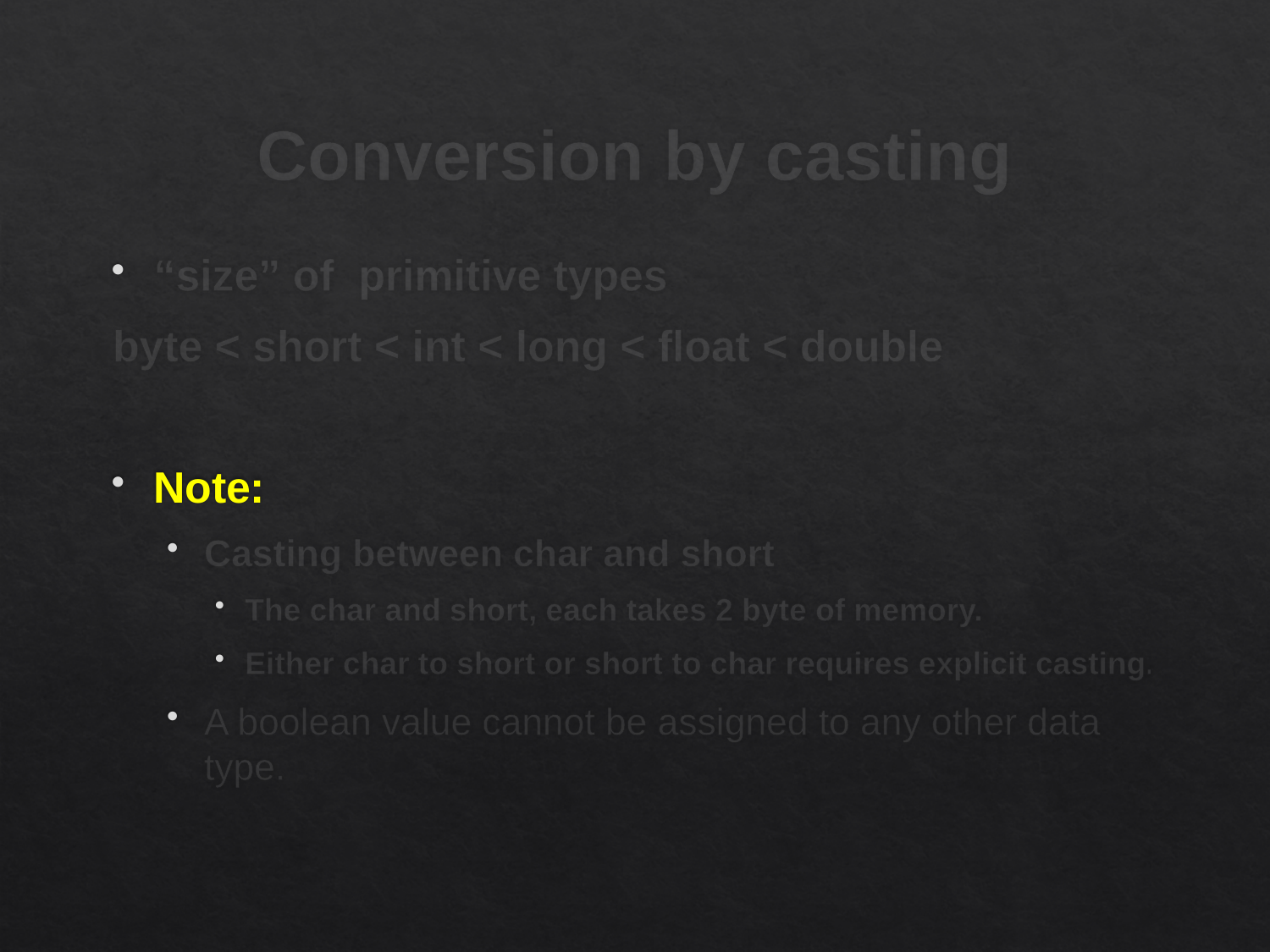

# Conversion by casting
“size” of  primitive types
	byte < short < int < long < float < double

Note:
Casting between char and short
The char and short, each takes 2 byte of memory.
Either char to short or short to char requires explicit casting.
A boolean value cannot be assigned to any other data type.